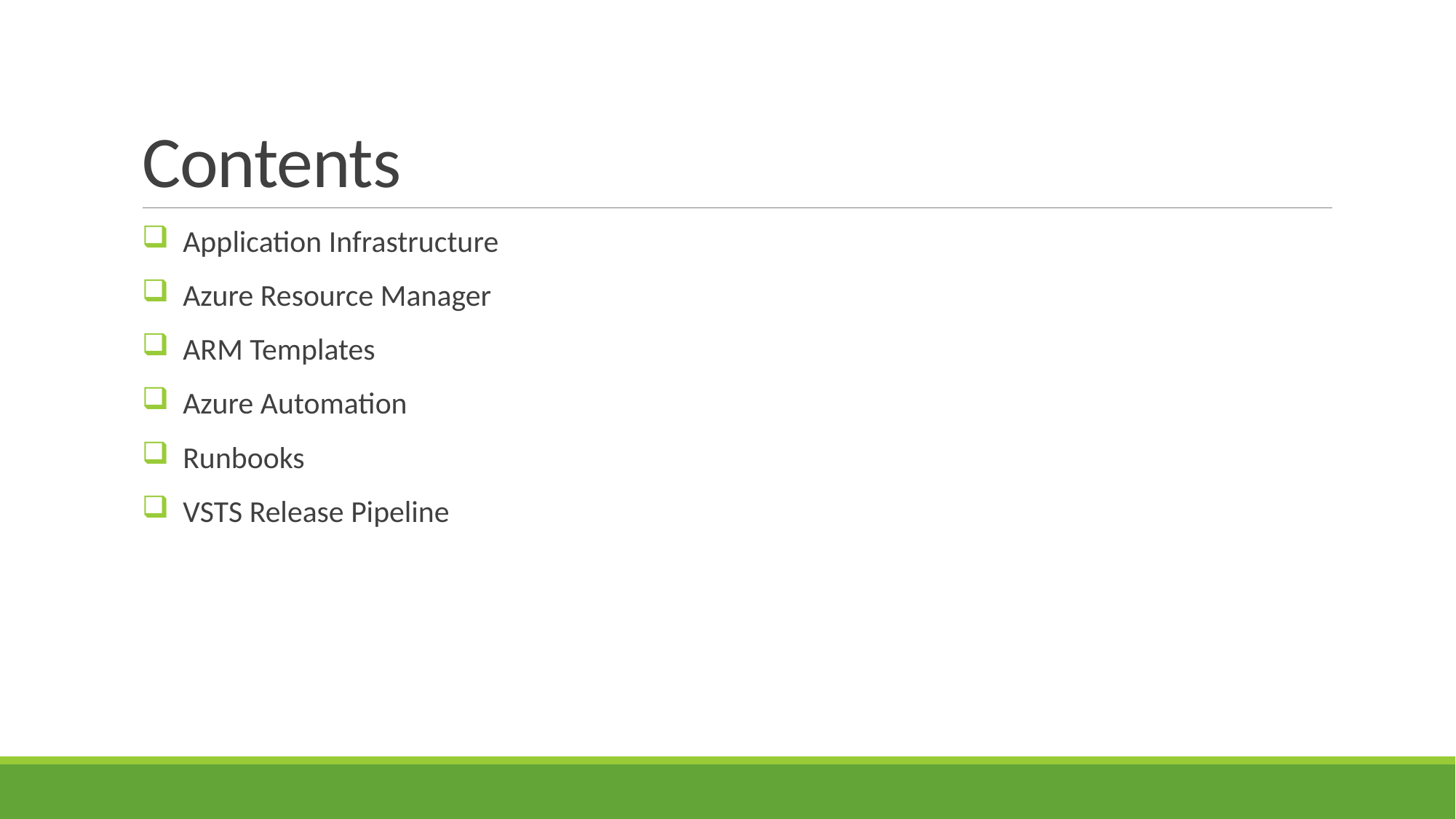

# Contents
Application Infrastructure
Azure Resource Manager
ARM Templates
Azure Automation
Runbooks
VSTS Release Pipeline